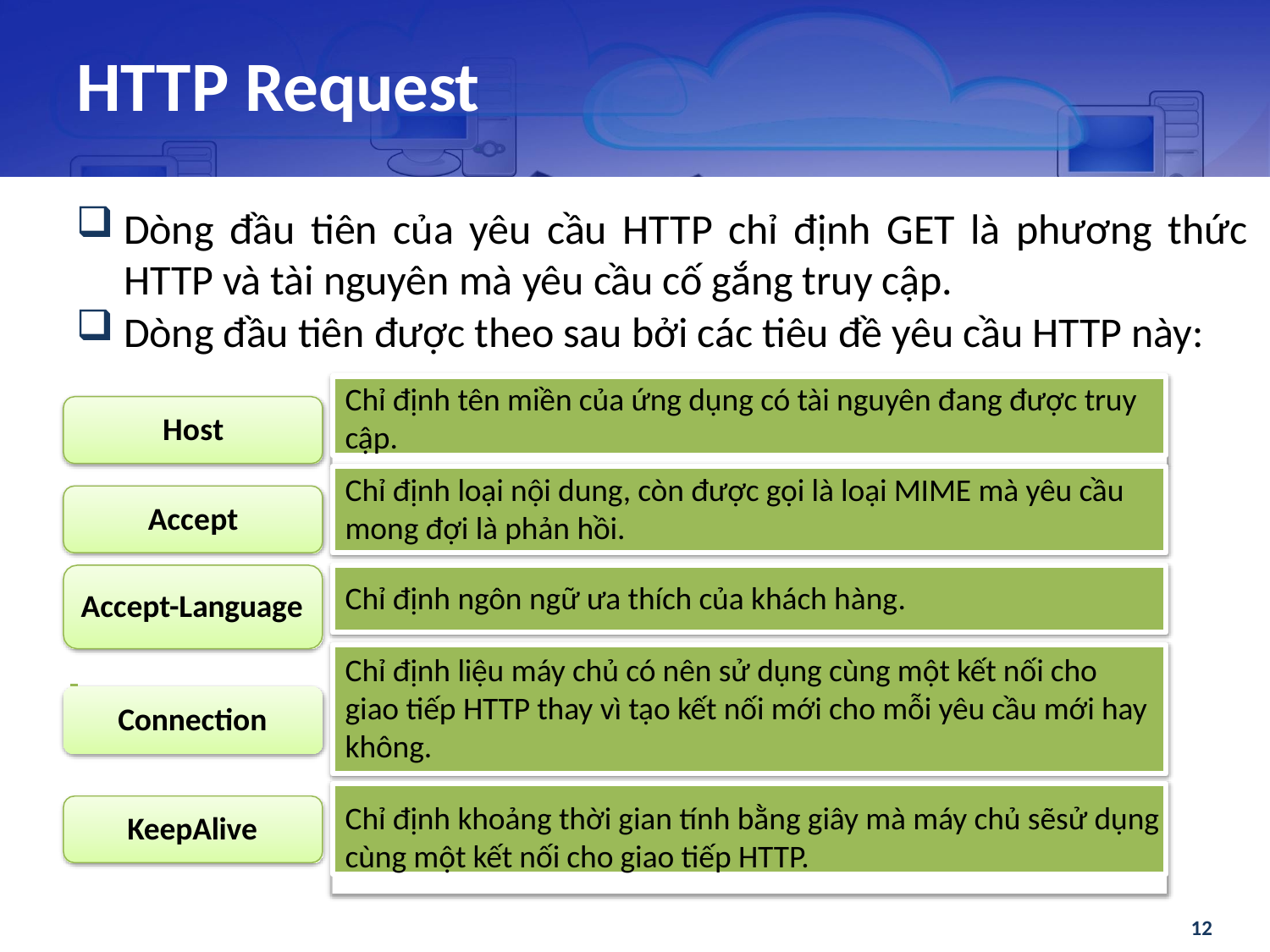

# HTTP Request
Dòng đầu tiên của yêu cầu HTTP chỉ định GET là phương thức HTTP và tài nguyên mà yêu cầu cố gắng truy cập.
Dòng đầu tiên được theo sau bởi các tiêu đề yêu cầu HTTP này:

Chỉ định tên miền của ứng dụng có tài nguyên đang được truy cập.

Host

Chỉ định loại nội dung, còn được gọi là loại MIME mà yêu cầu mong đợi là phản hồi.

Accept

Chỉ định ngôn ngữ ưa thích của khách hàng.
Accept-Language

Chỉ định liệu máy chủ có nên sử dụng cùng một kết nối cho giao tiếp HTTP thay vì tạo kết nối mới cho mỗi yêu cầu mới hay không.

Connection

Chỉ định khoảng thời gian tính bằng giây mà máy chủ sẽsử dụng cùng một kết nối cho giao tiếp HTTP.

KeepAlive
12